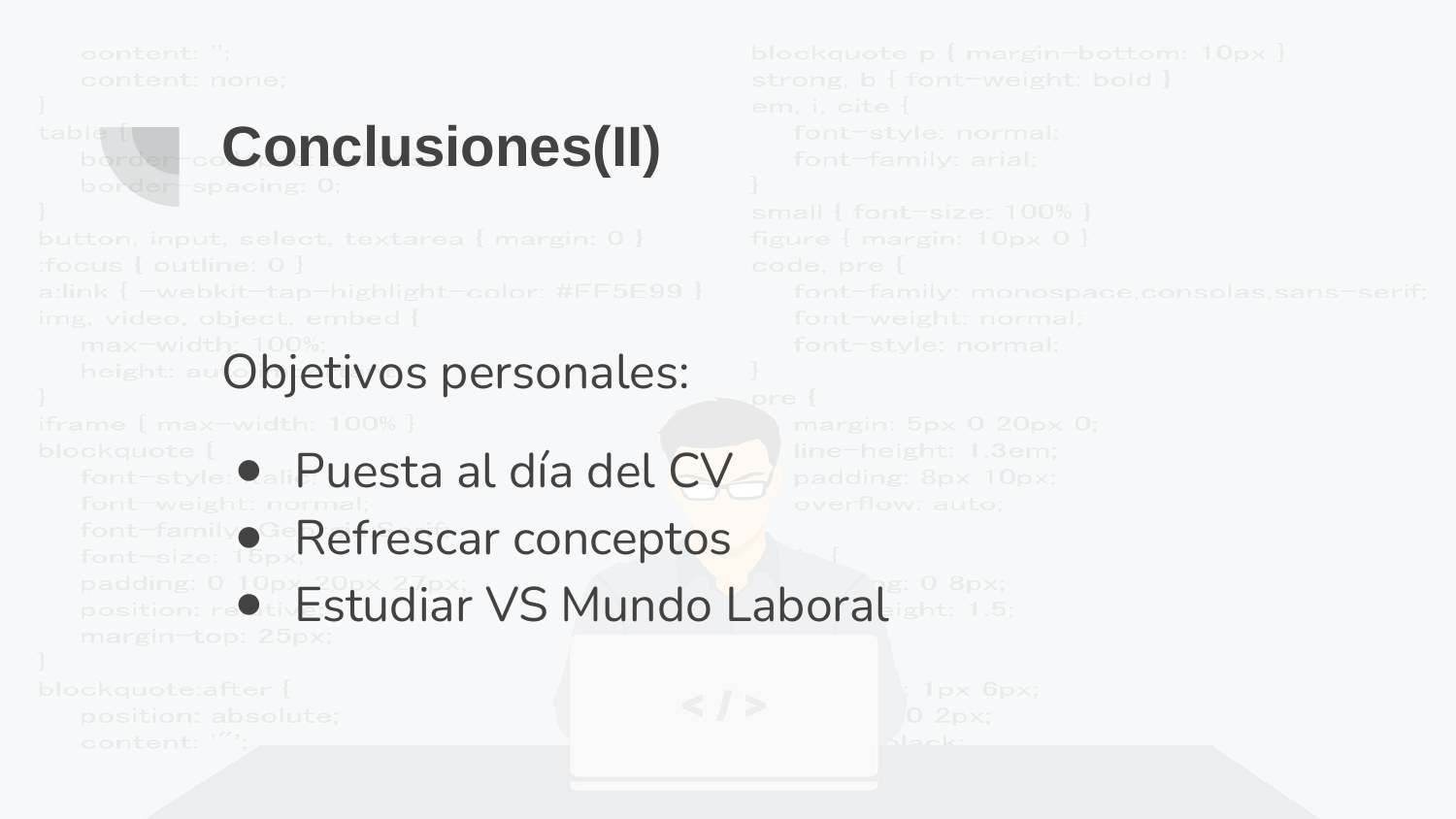

# Conclusiones(II)
Objetivos personales:
Puesta al día del CV
Refrescar conceptos
Estudiar VS Mundo Laboral